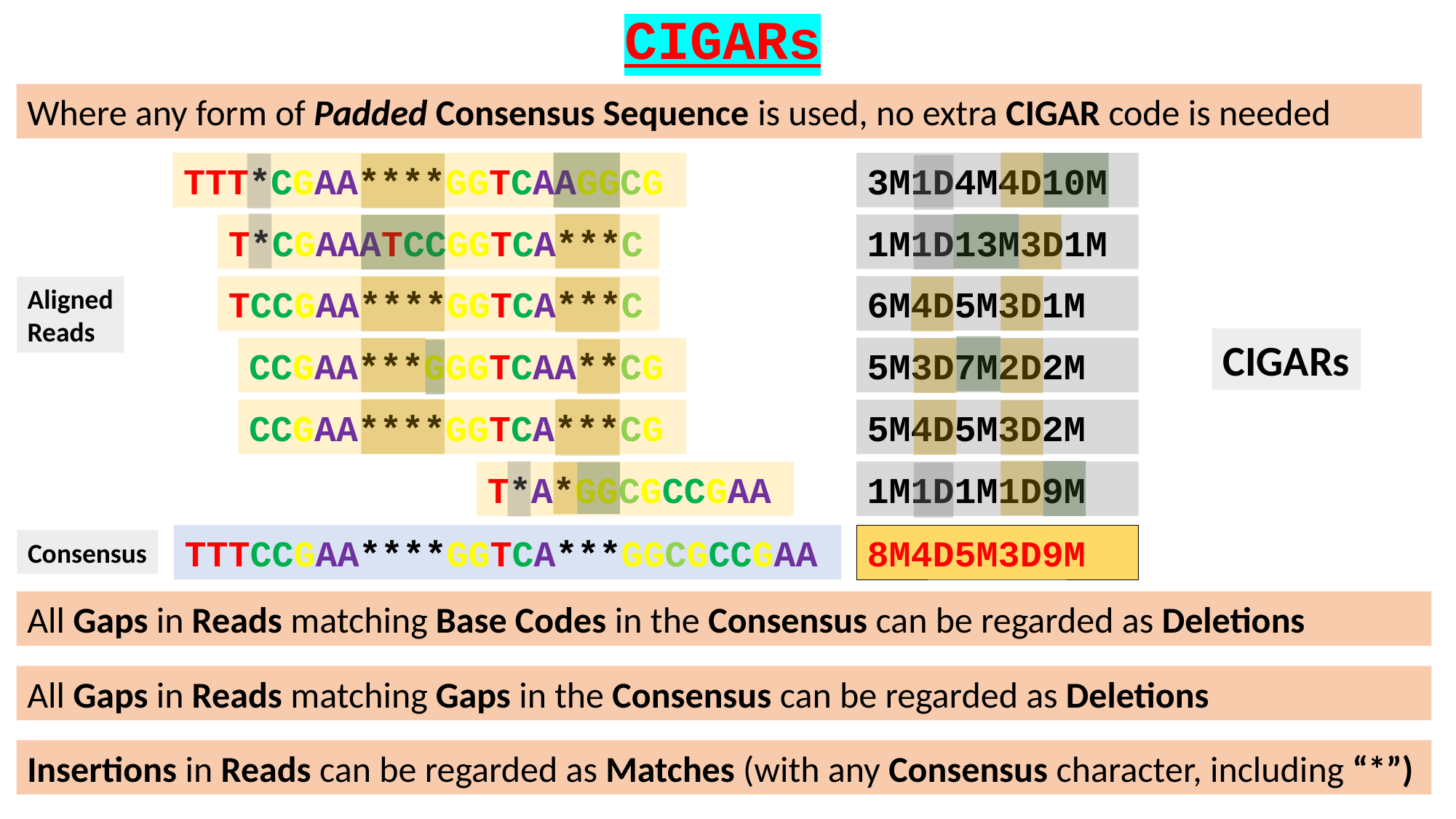

CIGARs
Where any form of Padded Consensus Sequence is used, no extra CIGAR code is needed

TTT*CGAA****GGTCAAGGCG
3M1D4M4D10M

T*CGAAATCCGGTCA***C
1M1D13M3D1M

TCCGAA****GGTCA***C
6M4D5M3D1M
Aligned
Reads

CIGARs

CCGAA***GGGTCAA**CG
5M3D7M2D2M

CCGAA****GGTCA***CG
5M4D5M3D2M

T*A*GGCGCCGAA

1M1D1M1D9M

TTTCCGAA****GGTCA***GGCGCCGAA
8M4D5M3D9M
Consensus
All Gaps in Reads matching Base Codes in the Consensus can be regarded as Deletions
All Gaps in Reads matching Gaps in the Consensus can be regarded as Deletions
Insertions in Reads can be regarded as Matches (with any Consensus character, including “*”)